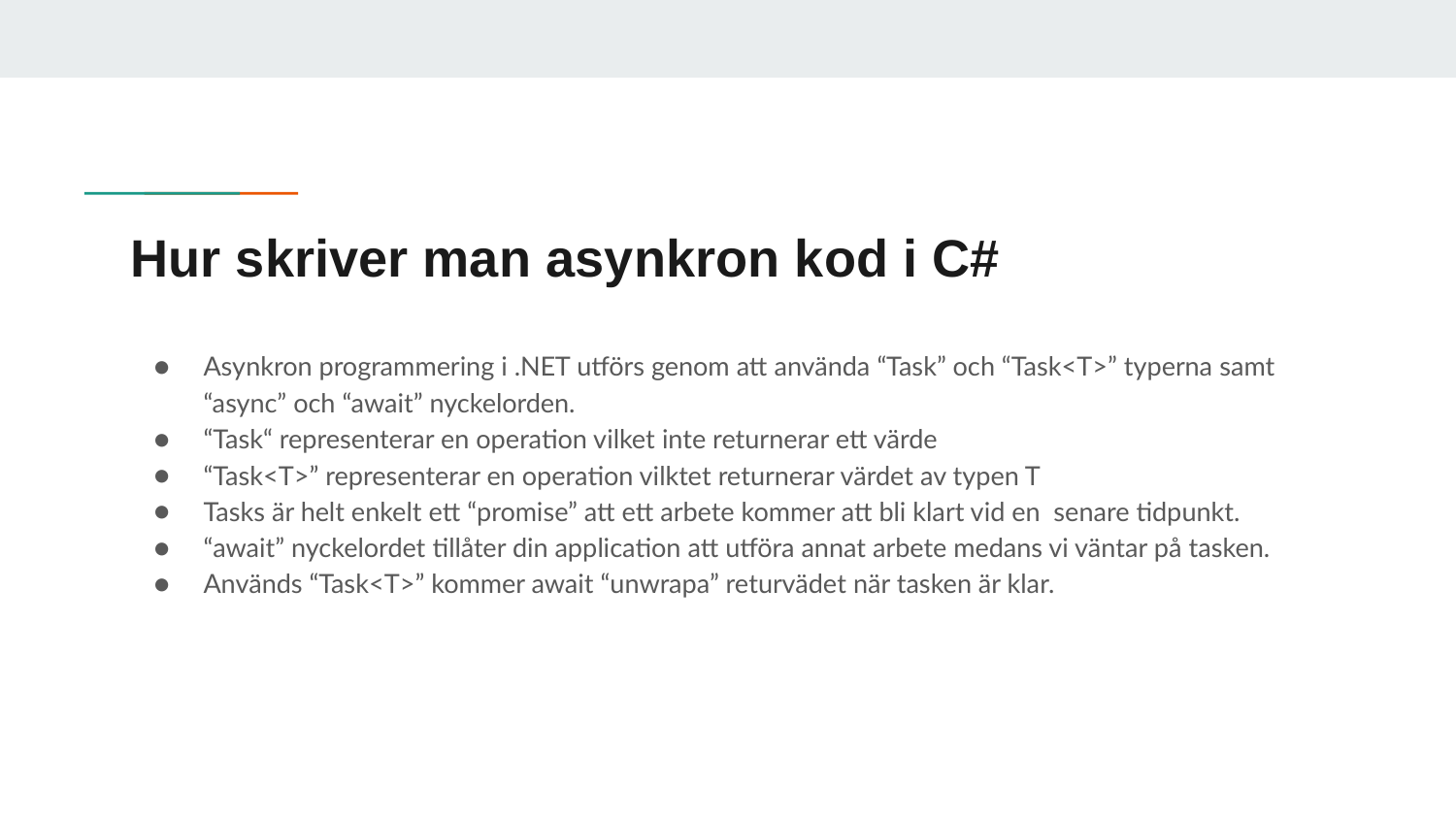

# Hur skriver man asynkron kod i C#
Asynkron programmering i .NET utförs genom att använda “Task” och “Task<T>” typerna samt “async” och “await” nyckelorden.
“Task“ representerar en operation vilket inte returnerar ett värde
“Task<T>” representerar en operation vilktet returnerar värdet av typen T
Tasks är helt enkelt ett “promise” att ett arbete kommer att bli klart vid en  senare tidpunkt.
“await” nyckelordet tillåter din application att utföra annat arbete medans vi väntar på tasken.
Används “Task<T>” kommer await “unwrapa” returvädet när tasken är klar.